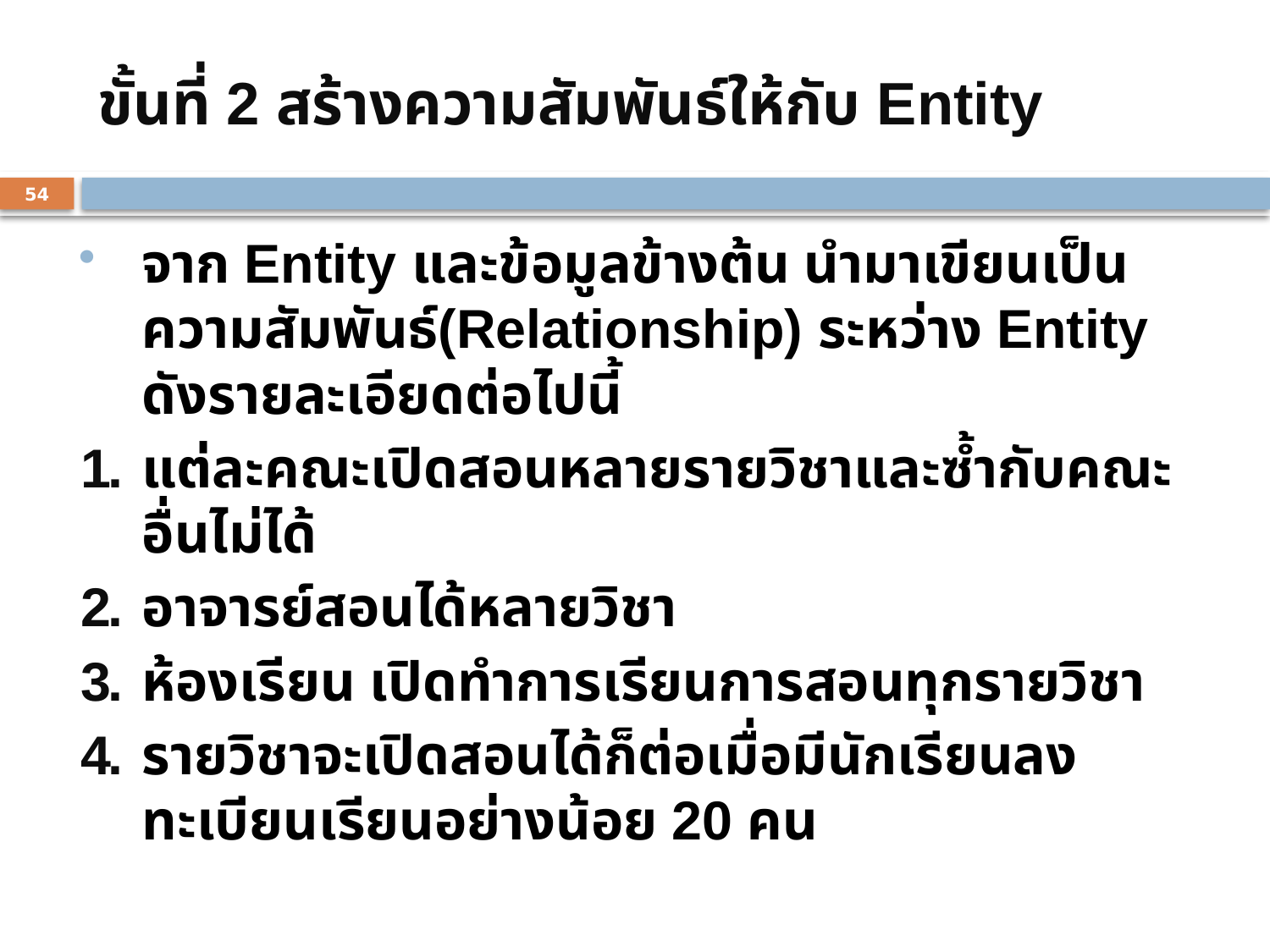

# ขั้นที่ 2 สร้างความสัมพันธ์ให้กับ Entity
54
จาก Entity และข้อมูลข้างต้น นำมาเขียนเป็นความสัมพันธ์(Relationship) ระหว่าง Entity ดังรายละเอียดต่อไปนี้
แต่ละคณะเปิดสอนหลายรายวิชาและซ้ำกับคณะอื่นไม่ได้
อาจารย์สอนได้หลายวิชา
ห้องเรียน เปิดทำการเรียนการสอนทุกรายวิชา
รายวิชาจะเปิดสอนได้ก็ต่อเมื่อมีนักเรียนลงทะเบียนเรียนอย่างน้อย 20 คน